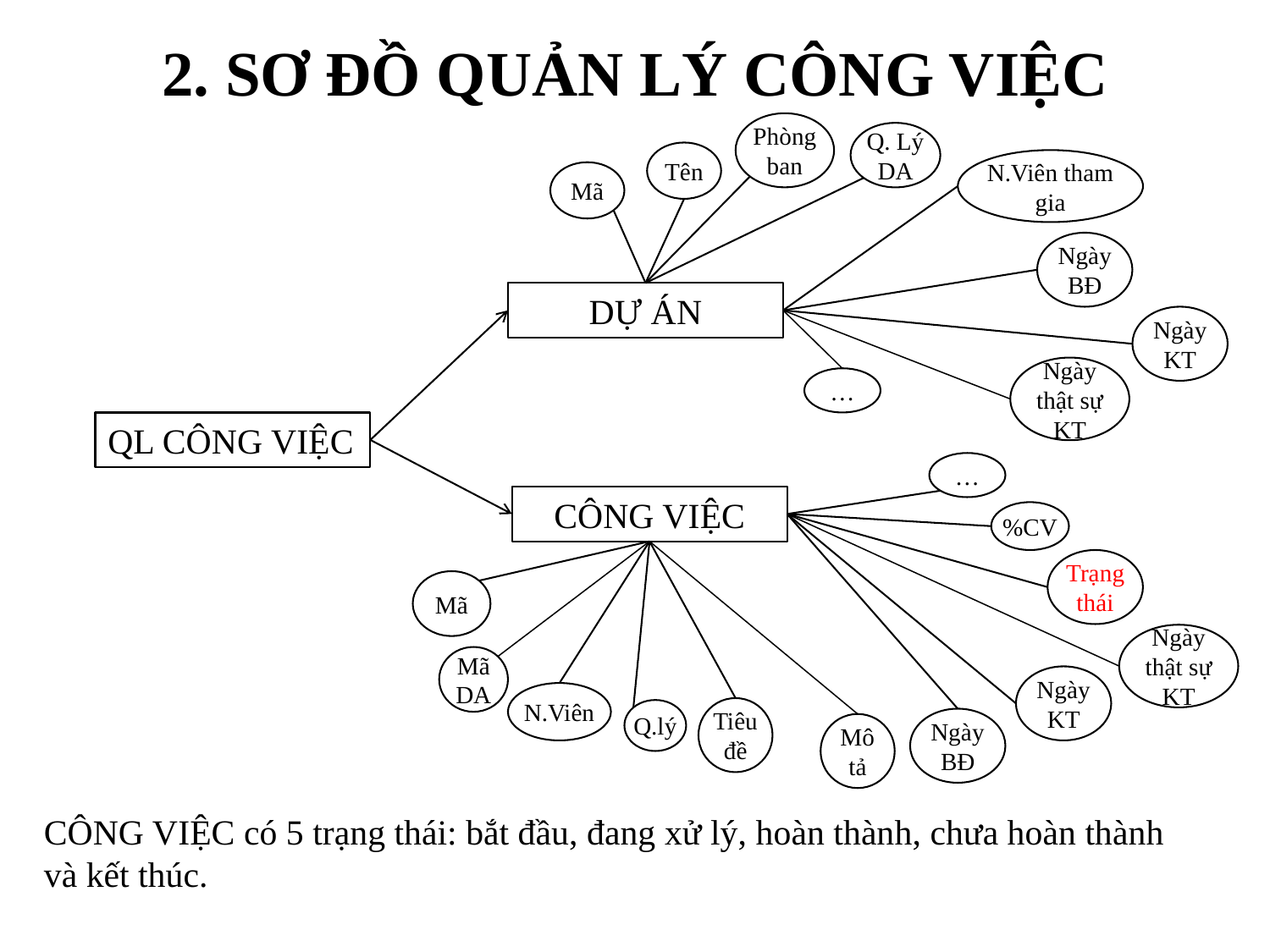

# 2. SƠ ĐỒ QUẢN LÝ CÔNG VIỆC
Phòng ban
Q. Lý DA
Tên
N.Viên tham gia
Mã
Ngày BĐ
DỰ ÁN
Ngày KT
Ngày thật sự KT
…
QL CÔNG VIỆC
…
CÔNG VIỆC
%CV
Trạng thái
Mã
Ngày thật sự KT
Mã
DA
Ngày KT
N.Viên
Tiêu đề
Q.lý
Ngày BĐ
Mô tả
CÔNG VIỆC có 5 trạng thái: bắt đầu, đang xử lý, hoàn thành, chưa hoàn thành và kết thúc.